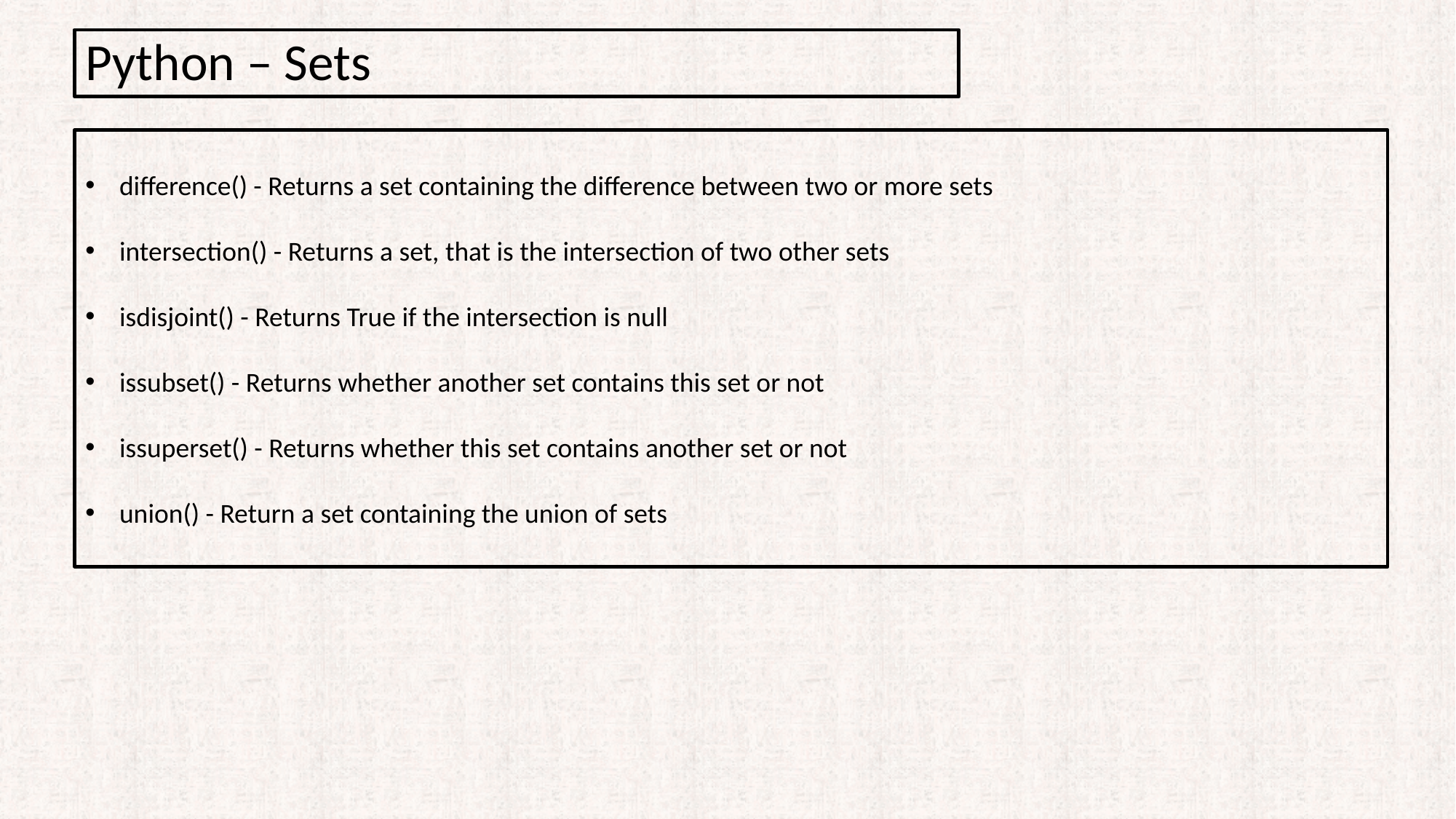

Python – Sets
difference() - Returns a set containing the difference between two or more sets
intersection() - Returns a set, that is the intersection of two other sets
isdisjoint() - Returns True if the intersection is null
issubset() - Returns whether another set contains this set or not
issuperset() - Returns whether this set contains another set or not
union() - Return a set containing the union of sets